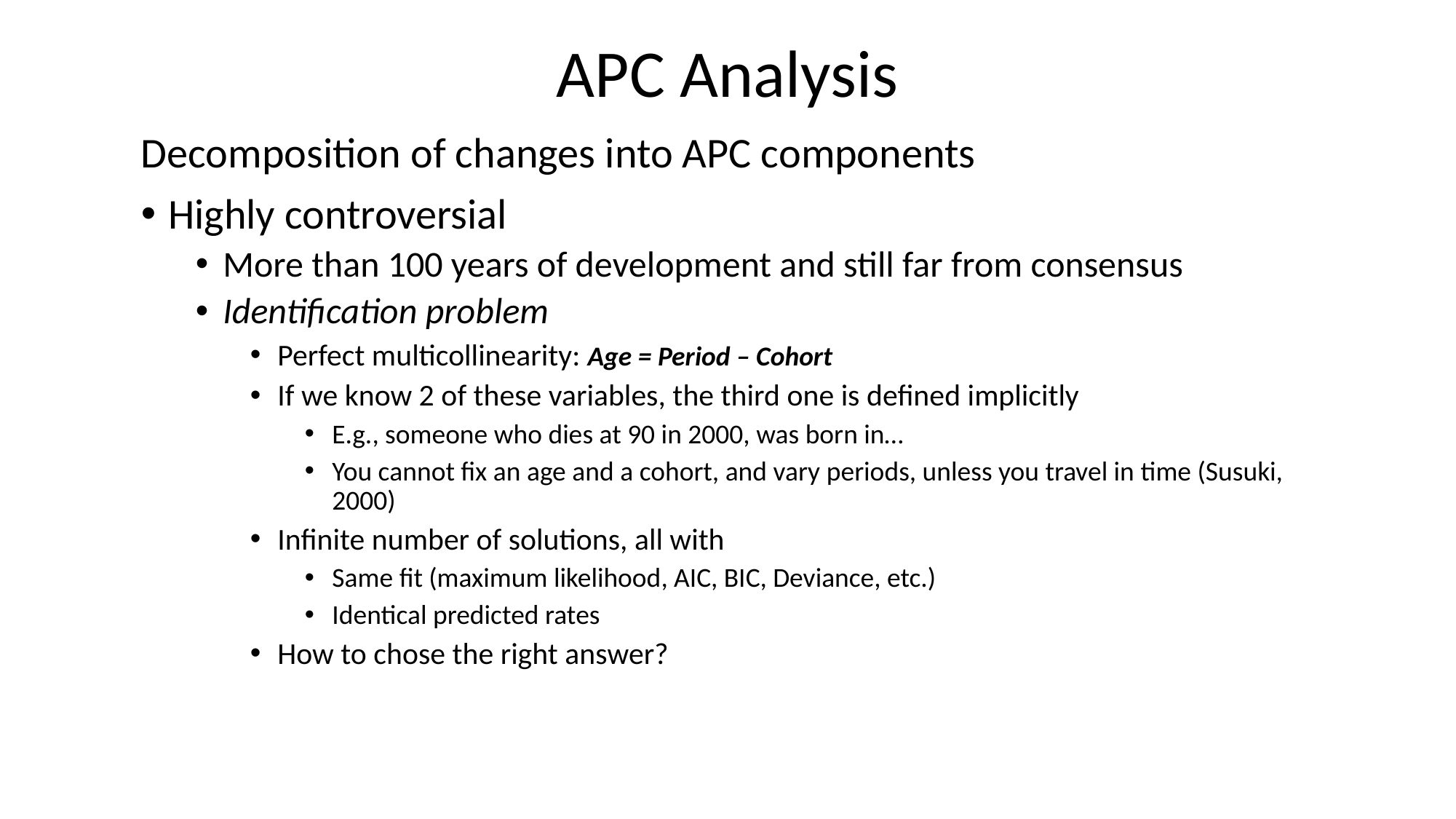

APC Analysis
Decomposition of changes into APC components
Highly controversial
More than 100 years of development and still far from consensus
Identification problem
Perfect multicollinearity: Age = Period – Cohort
If we know 2 of these variables, the third one is defined implicitly
E.g., someone who dies at 90 in 2000, was born in…
You cannot fix an age and a cohort, and vary periods, unless you travel in time (Susuki, 2000)
Infinite number of solutions, all with
Same fit (maximum likelihood, AIC, BIC, Deviance, etc.)
Identical predicted rates
How to chose the right answer?